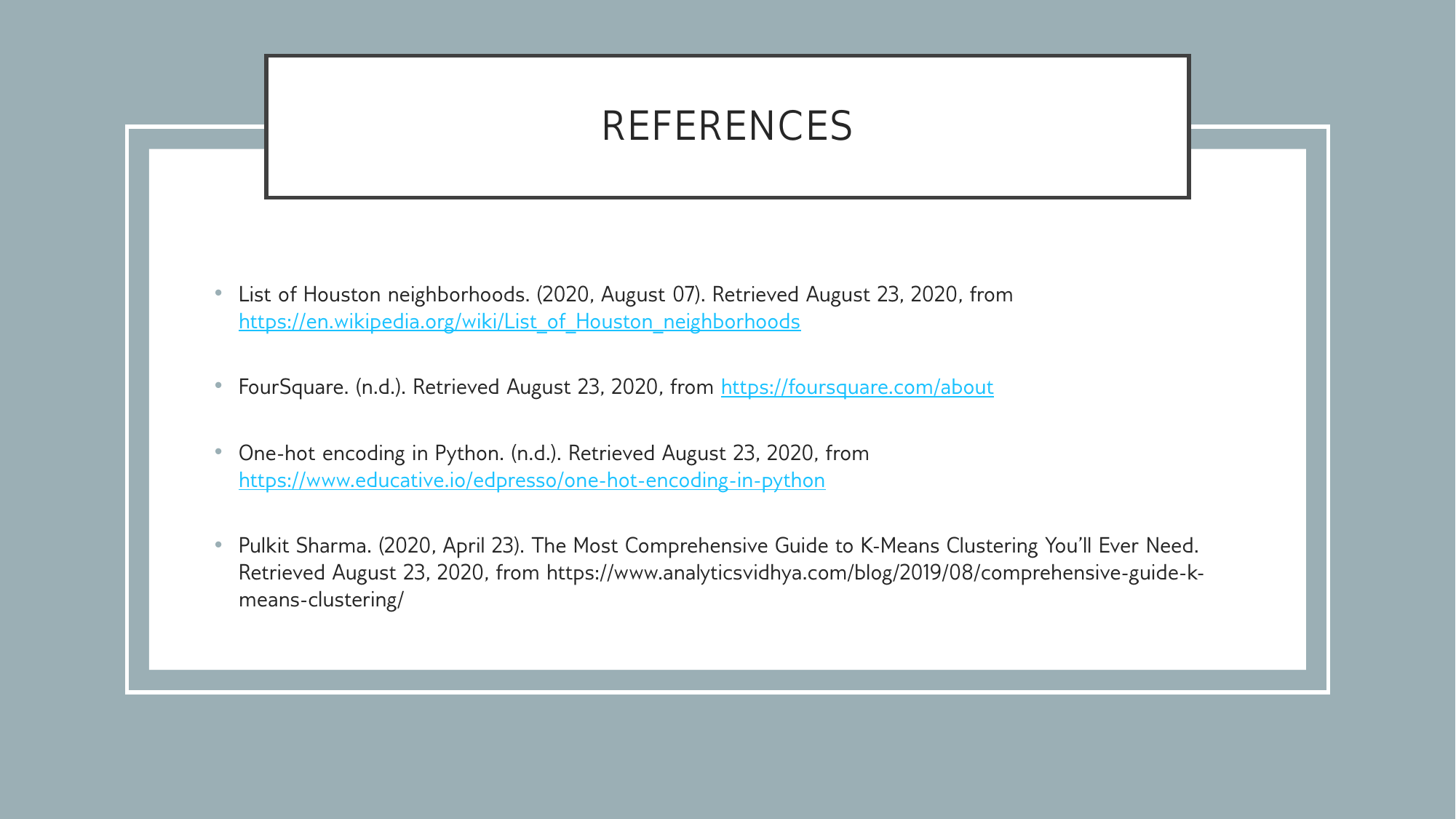

# References

List of Houston neighborhoods. (2020, August 07). Retrieved August 23, 2020, from https://en.wikipedia.org/wiki/List_of_Houston_neighborhoods
FourSquare. (n.d.). Retrieved August 23, 2020, from https://foursquare.com/about
One-hot encoding in Python. (n.d.). Retrieved August 23, 2020, from https://www.educative.io/edpresso/one-hot-encoding-in-python
Pulkit Sharma. (2020, April 23). The Most Comprehensive Guide to K-Means Clustering You’ll Ever Need. Retrieved August 23, 2020, from https://www.analyticsvidhya.com/blog/2019/08/comprehensive-guide-k-means-clustering/